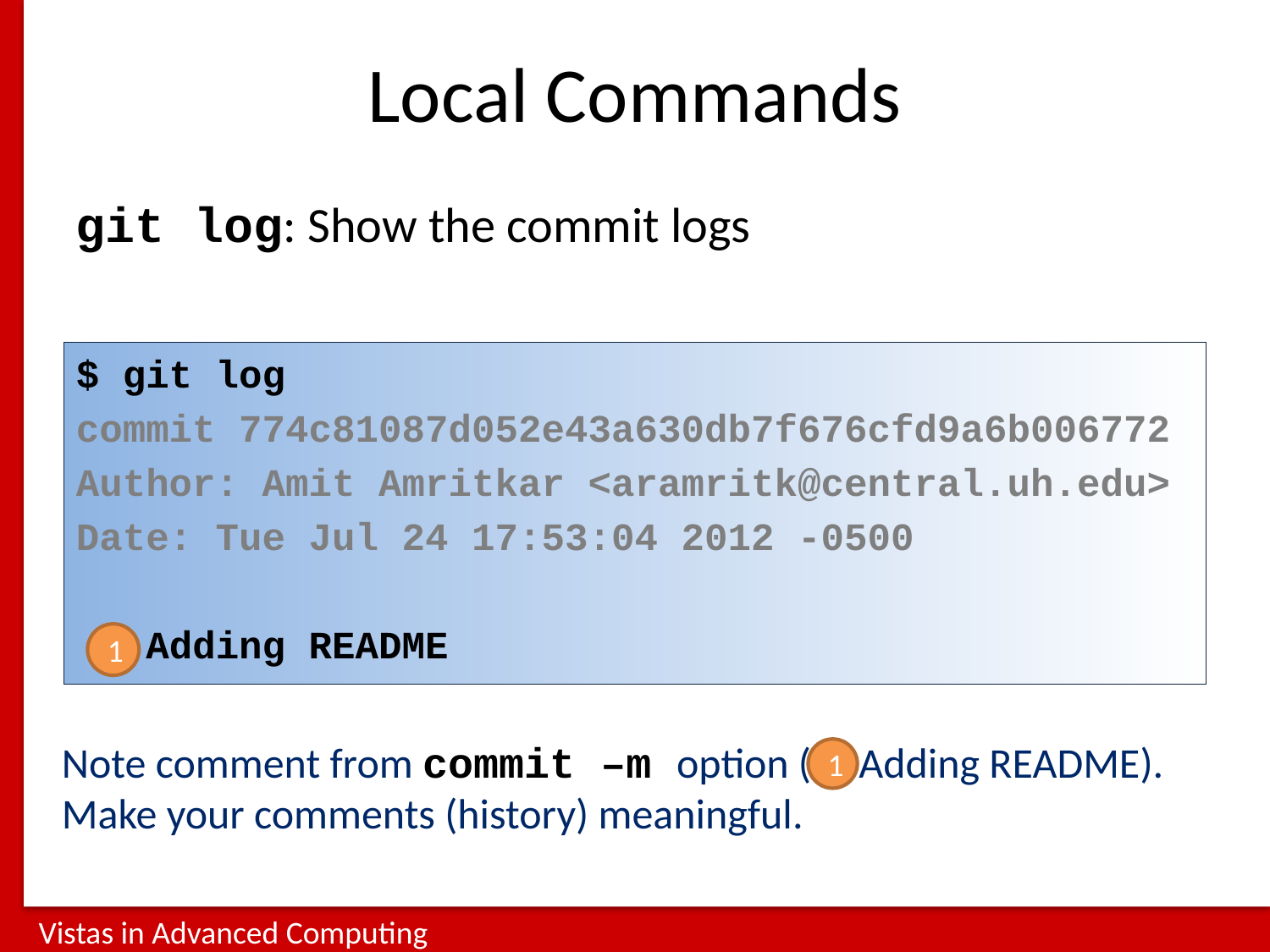

# Local Commands
git log: Show the commit logs

$ git log
commit 774c81087d052e43a630db7f676cfd9a6b006772
Author: Amit Amritkar <aramritk@central.uh.edu>
Date: Tue Jul 24 17:53:04 2012 -0500

   Adding README
1
Note comment from commit –m option (     Adding README).  Make your comments (history) meaningful.
1